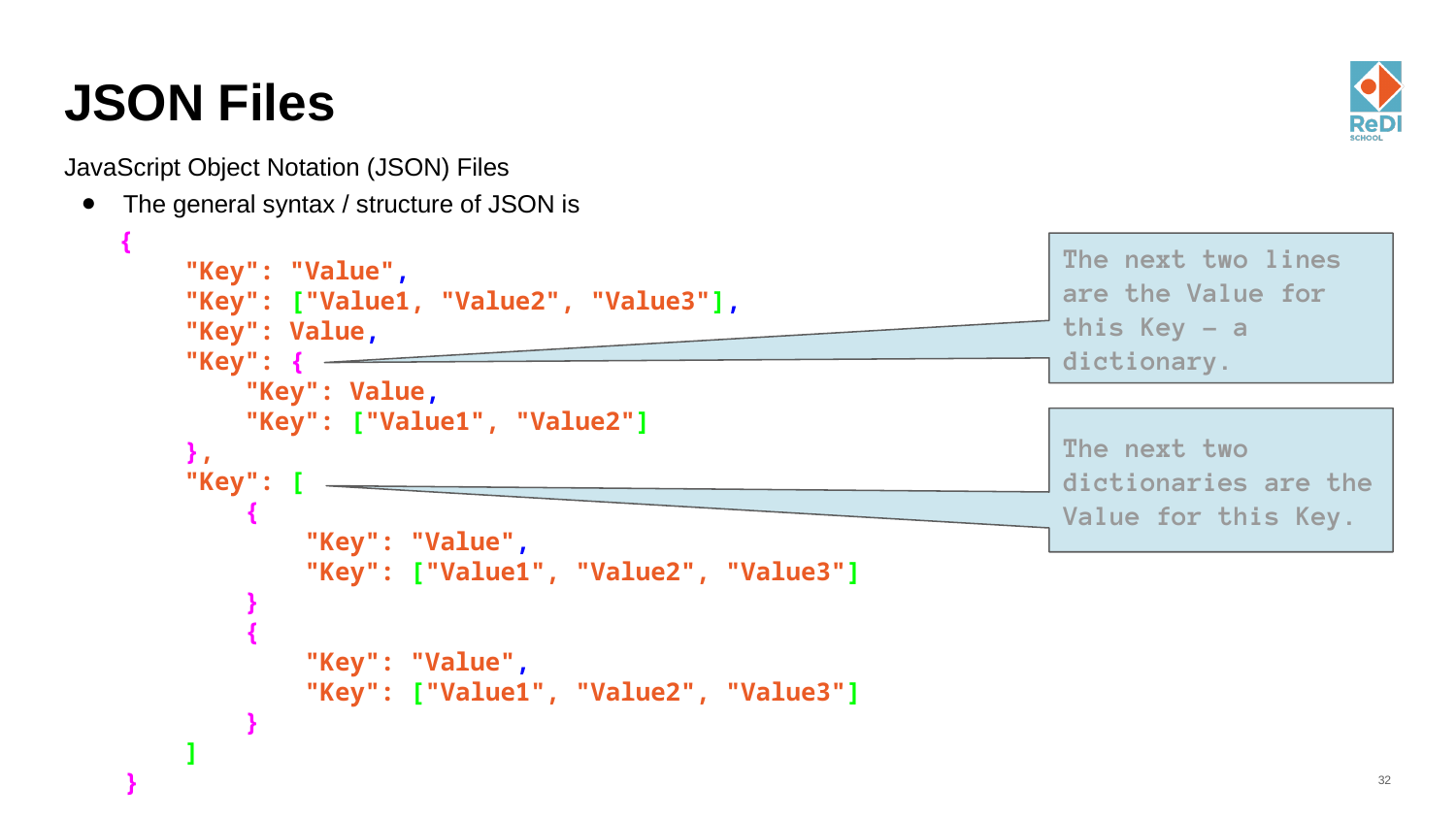

# JSON Files
JavaScript Object Notation (JSON) Files
The general syntax / structure of JSON is
    {
        "Key": "Value",
        "Key": ["Value1, "Value2", "Value3"],
        "Key": Value,
        "Key": {
            "Key": Value,
            "Key": ["Value1", "Value2"]
        },
        "Key": [
            {
                "Key": "Value",
                "Key": ["Value1", "Value2", "Value3"]
            }
            {
                "Key": "Value",
                "Key": ["Value1", "Value2", "Value3"]
            }
        ]
    }
The next two lines are the Value for this Key - a dictionary.
The next two dictionaries are the Value for this Key.
32